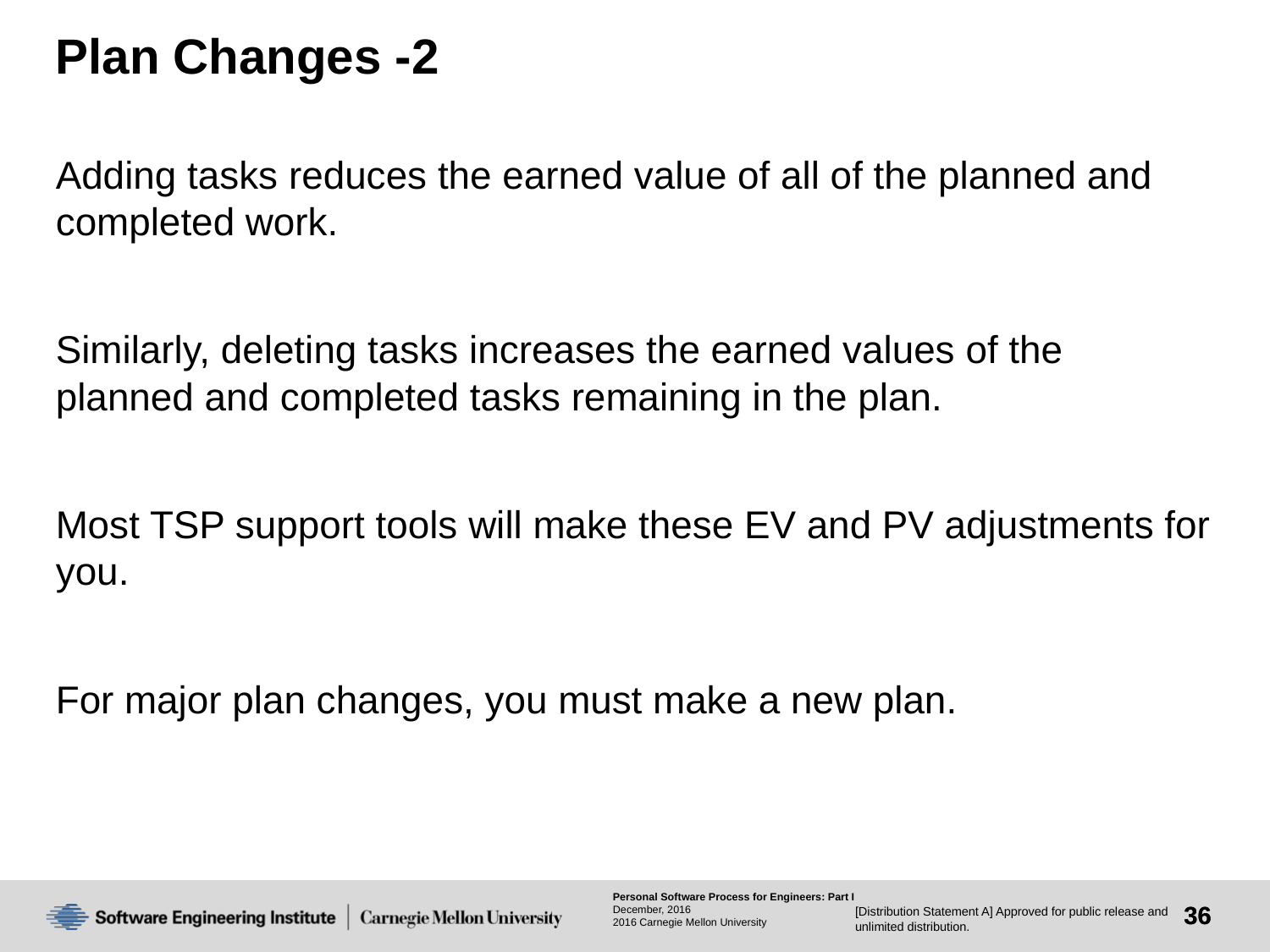

# Plan Changes -2
Adding tasks reduces the earned value of all of the planned and completed work.

Similarly, deleting tasks increases the earned values of the planned and completed tasks remaining in the plan.

Most TSP support tools will make these EV and PV adjustments for you.

For major plan changes, you must make a new plan.